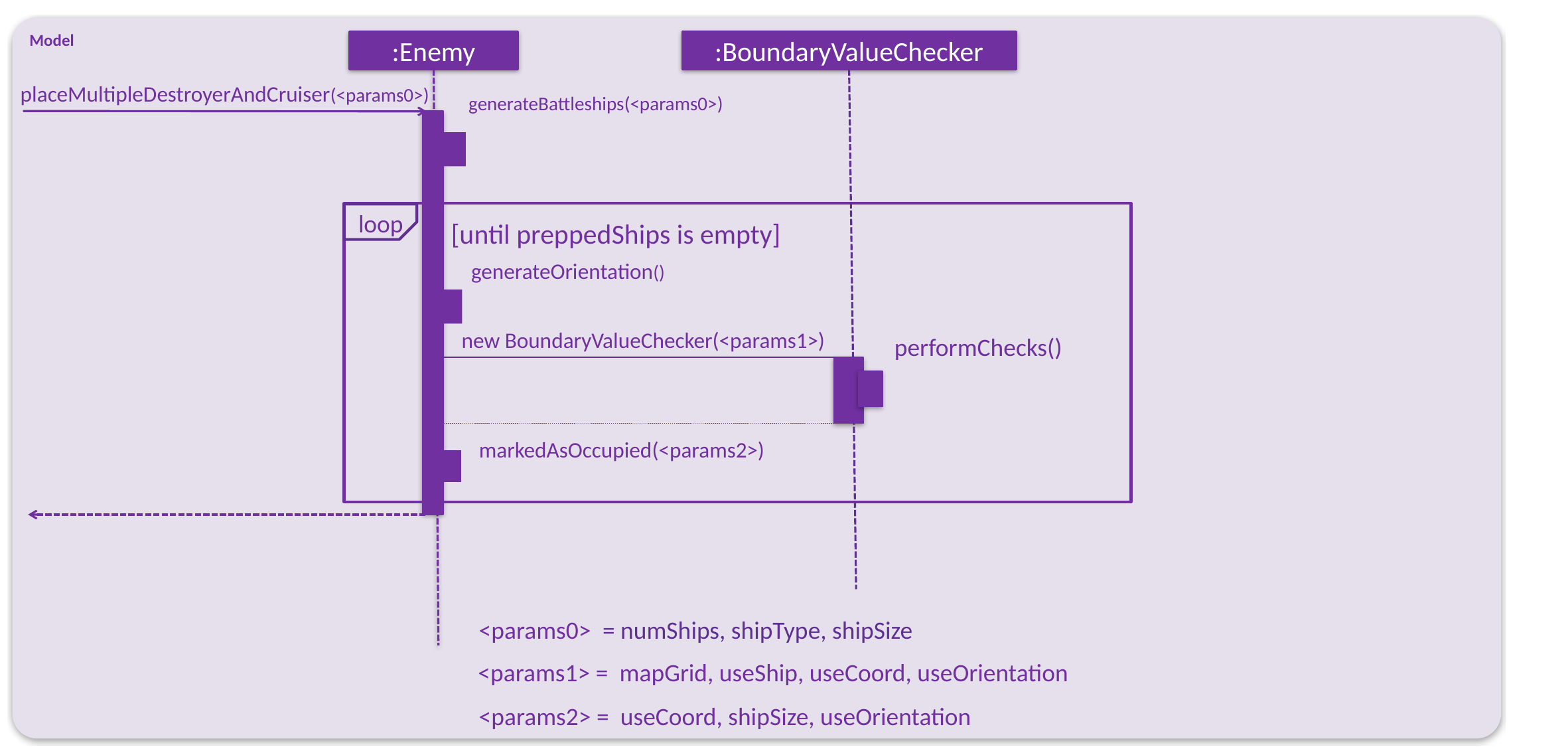

Model
:Enemy
:BoundaryValueChecker
placeMultipleDestroyerAndCruiser(<params0>)
generateBattleships(<params0>)

loop
[until preppedShips is empty]
generateOrientation()

new BoundaryValueChecker(<params1>)
performChecks()

markedAsOccupied(<params2>)

<params0>  = numShips, shipType, shipSize
<params1> =  mapGrid, useShip, useCoord, useOrientation
<params2> =  useCoord, shipSize, useOrientation